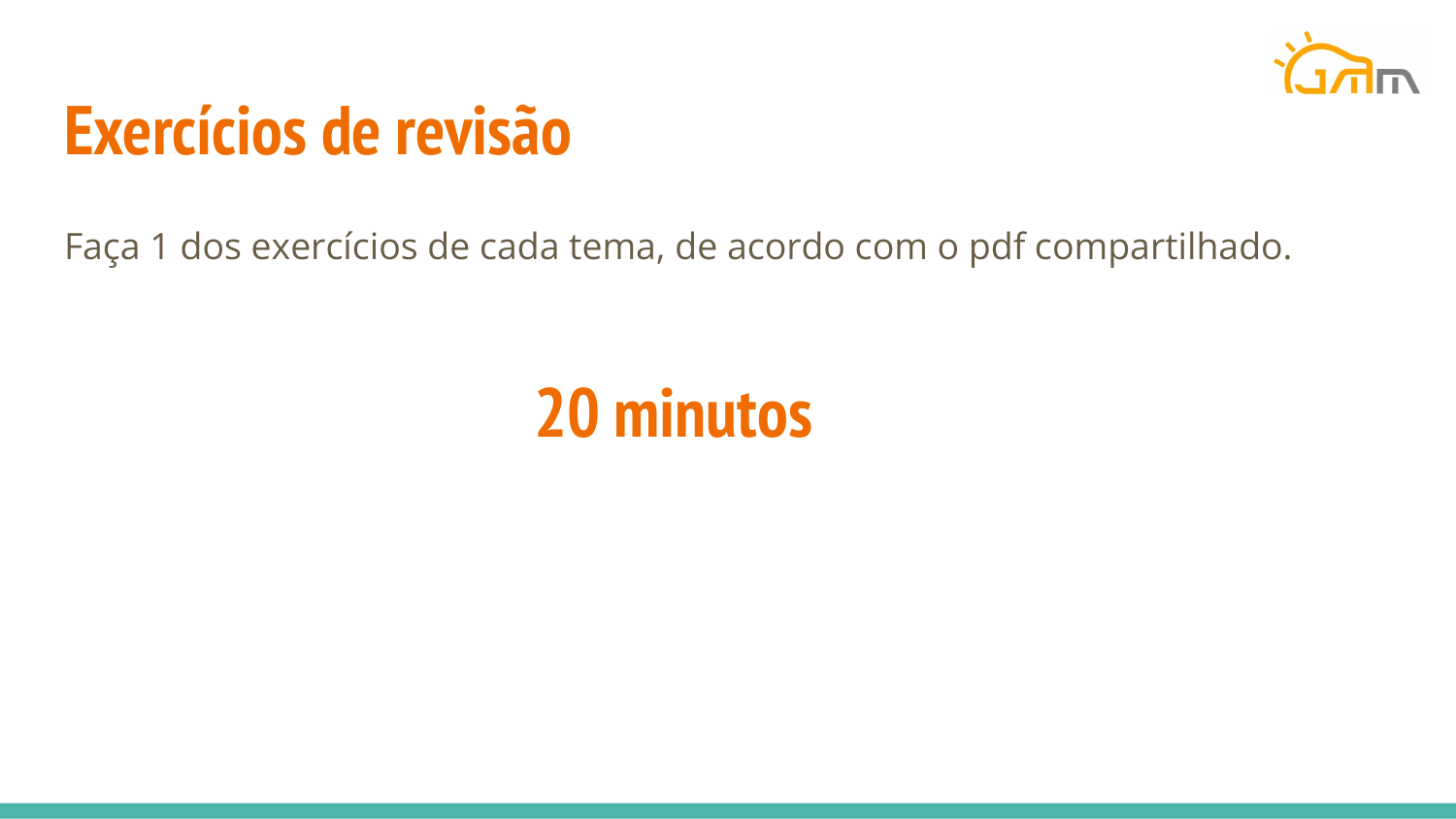

# Exercícios de revisão
Faça 1 dos exercícios de cada tema, de acordo com o pdf compartilhado.
20 minutos